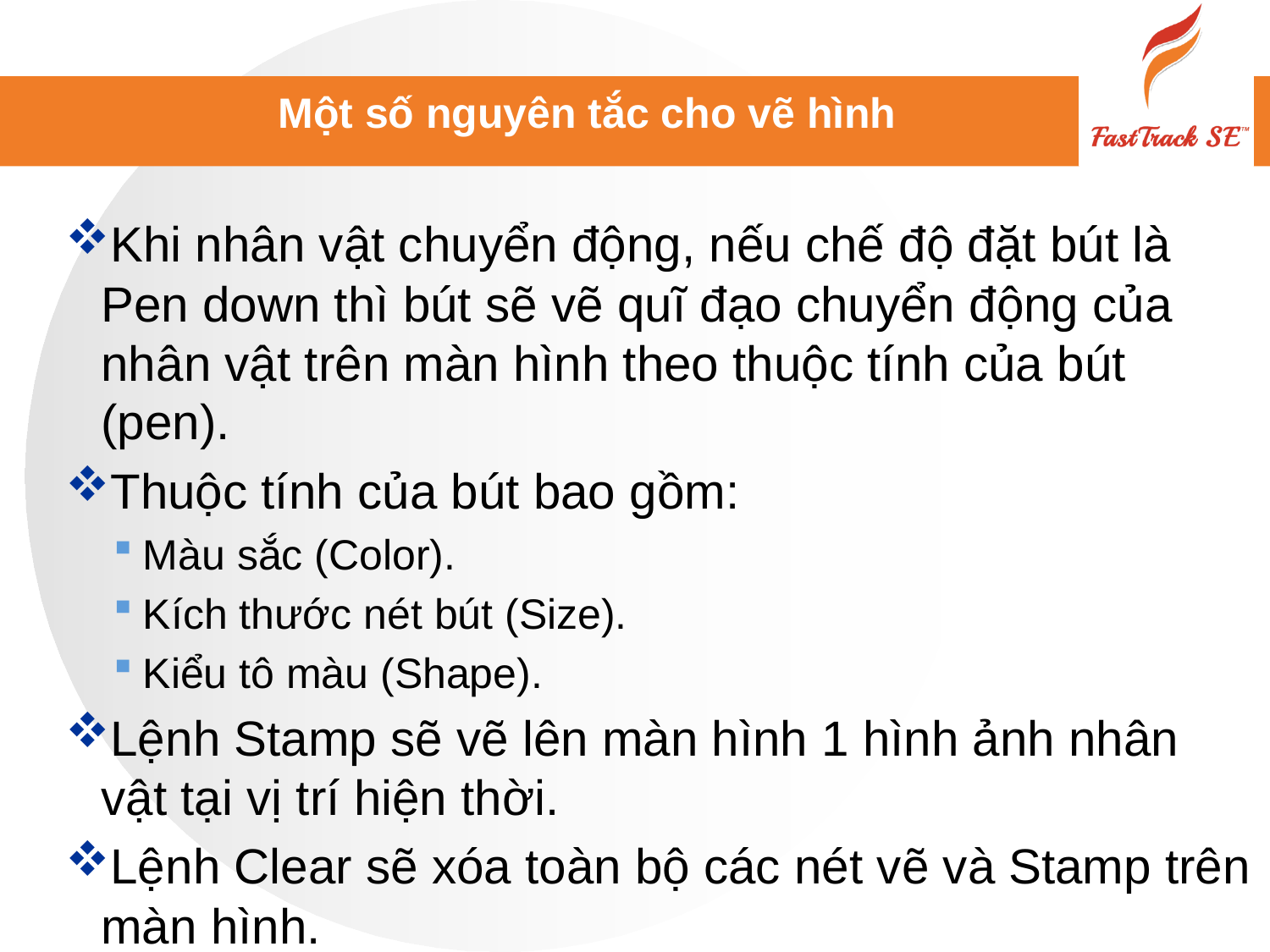

# Một số nguyên tắc cho vẽ hình
Khi nhân vật chuyển động, nếu chế độ đặt bút là Pen down thì bút sẽ vẽ quĩ đạo chuyển động của nhân vật trên màn hình theo thuộc tính của bút (pen).
Thuộc tính của bút bao gồm:
Màu sắc (Color).
Kích thước nét bút (Size).
Kiểu tô màu (Shape).
Lệnh Stamp sẽ vẽ lên màn hình 1 hình ảnh nhân vật tại vị trí hiện thời.
Lệnh Clear sẽ xóa toàn bộ các nét vẽ và Stamp trên màn hình.